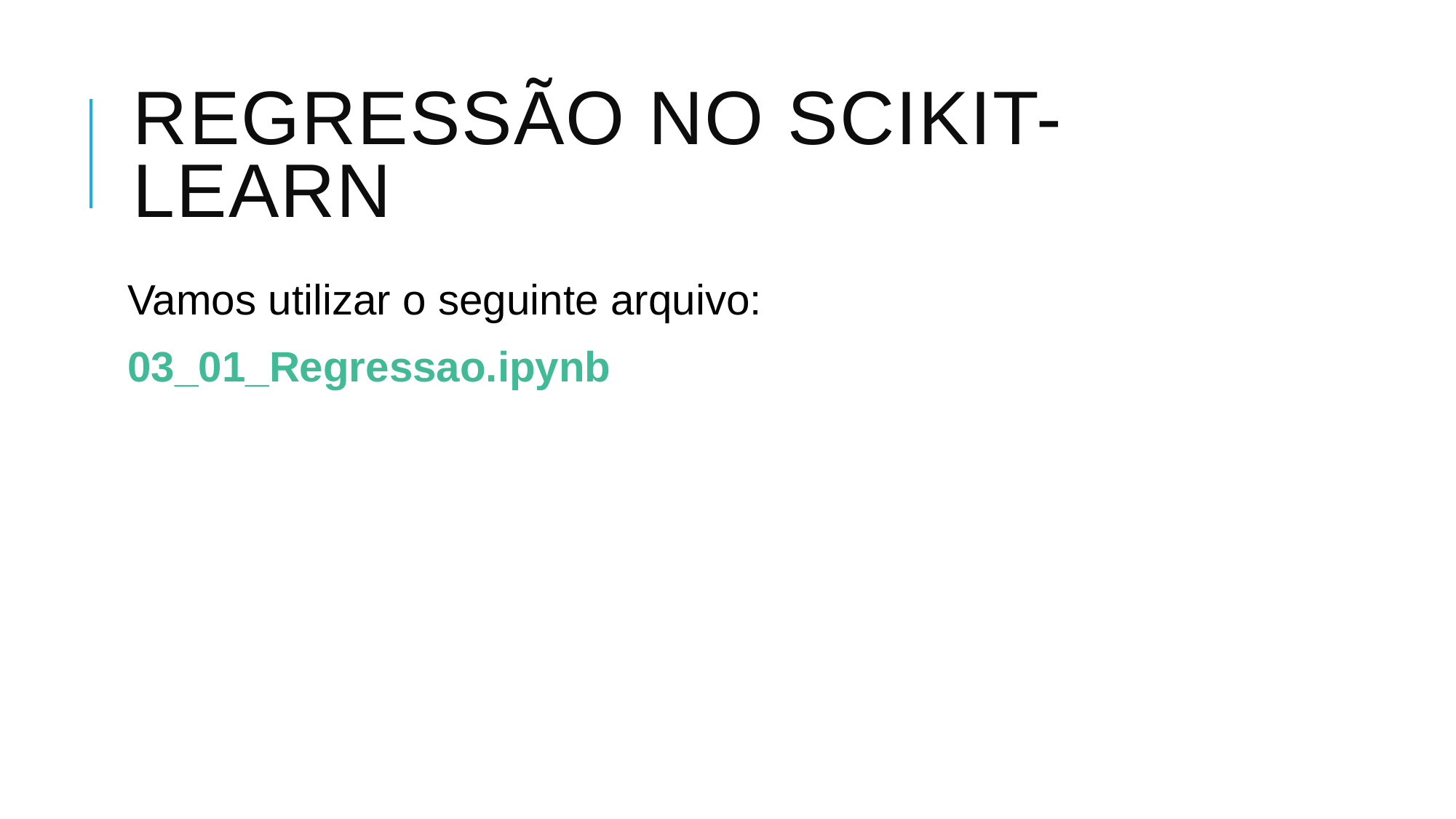

# Regressão no scikit-learn
Vamos utilizar o seguinte arquivo:
03_01_Regressao.ipynb